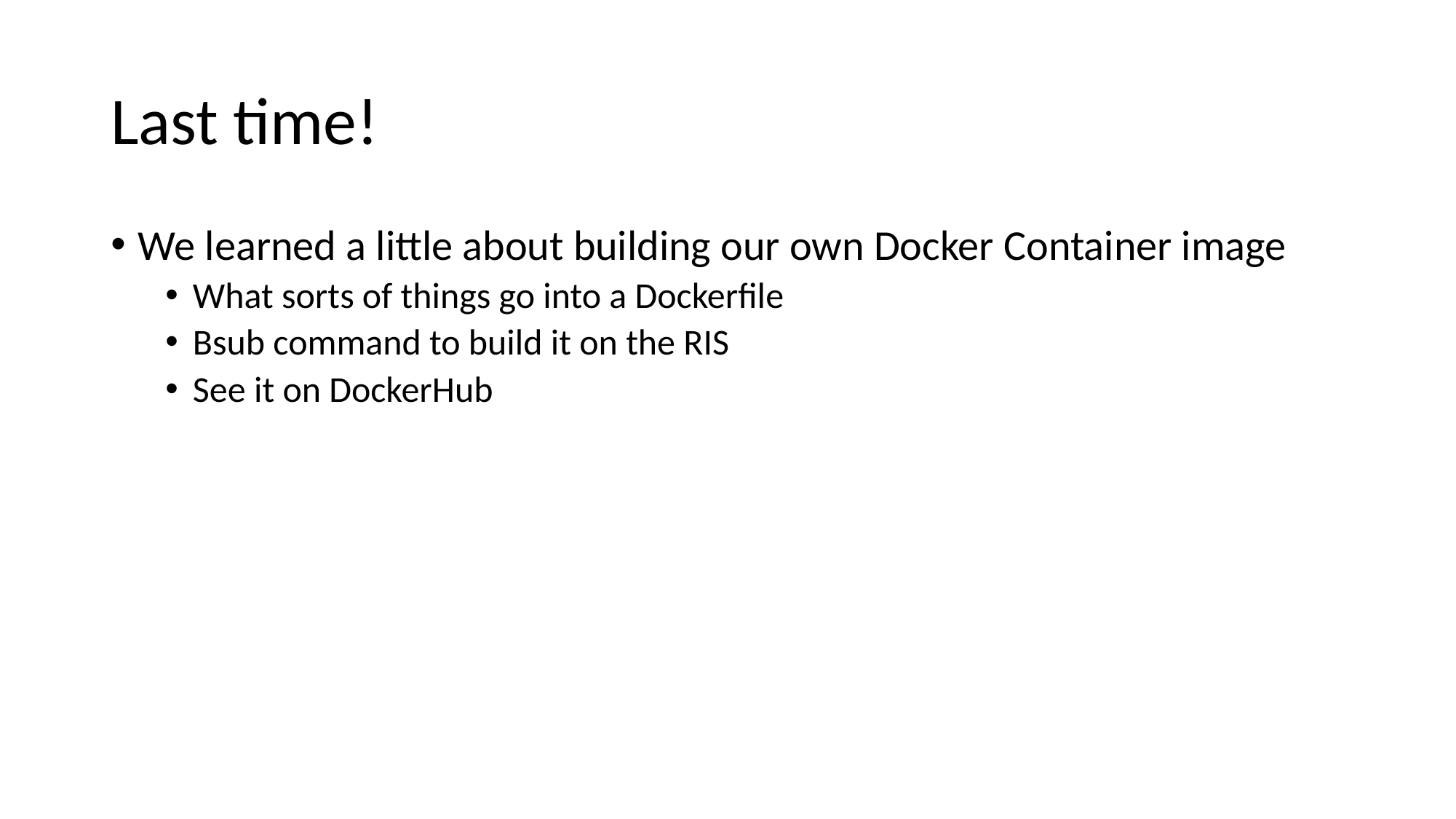

# Last time!
We learned a little about building our own Docker Container image
What sorts of things go into a Dockerfile
Bsub command to build it on the RIS
See it on DockerHub